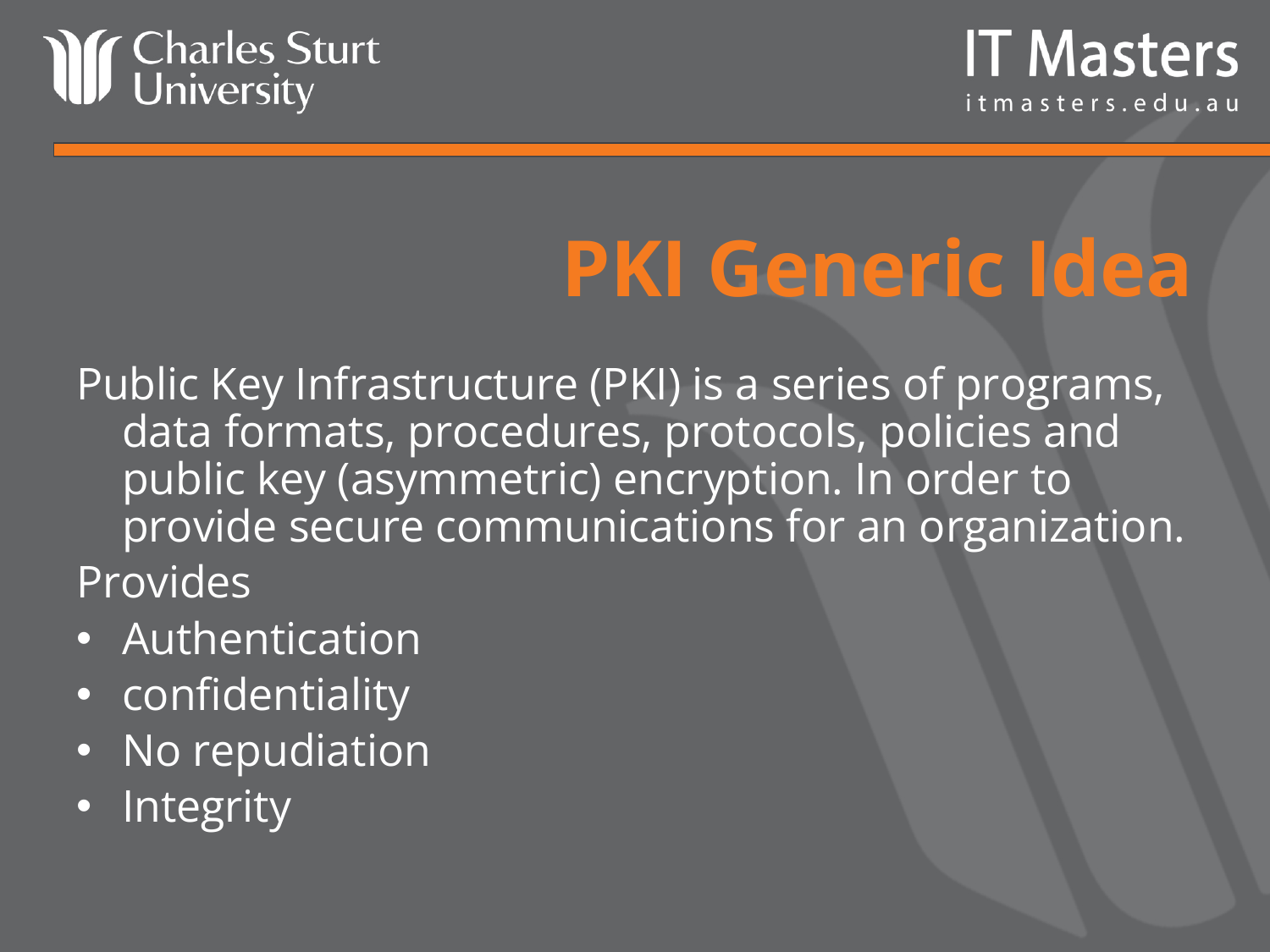

# PKI Generic Idea
Public Key Infrastructure (PKI) is a series of programs, data formats, procedures, protocols, policies and public key (asymmetric) encryption. In order to provide secure communications for an organization.
Provides
Authentication
confidentiality
No repudiation
Integrity